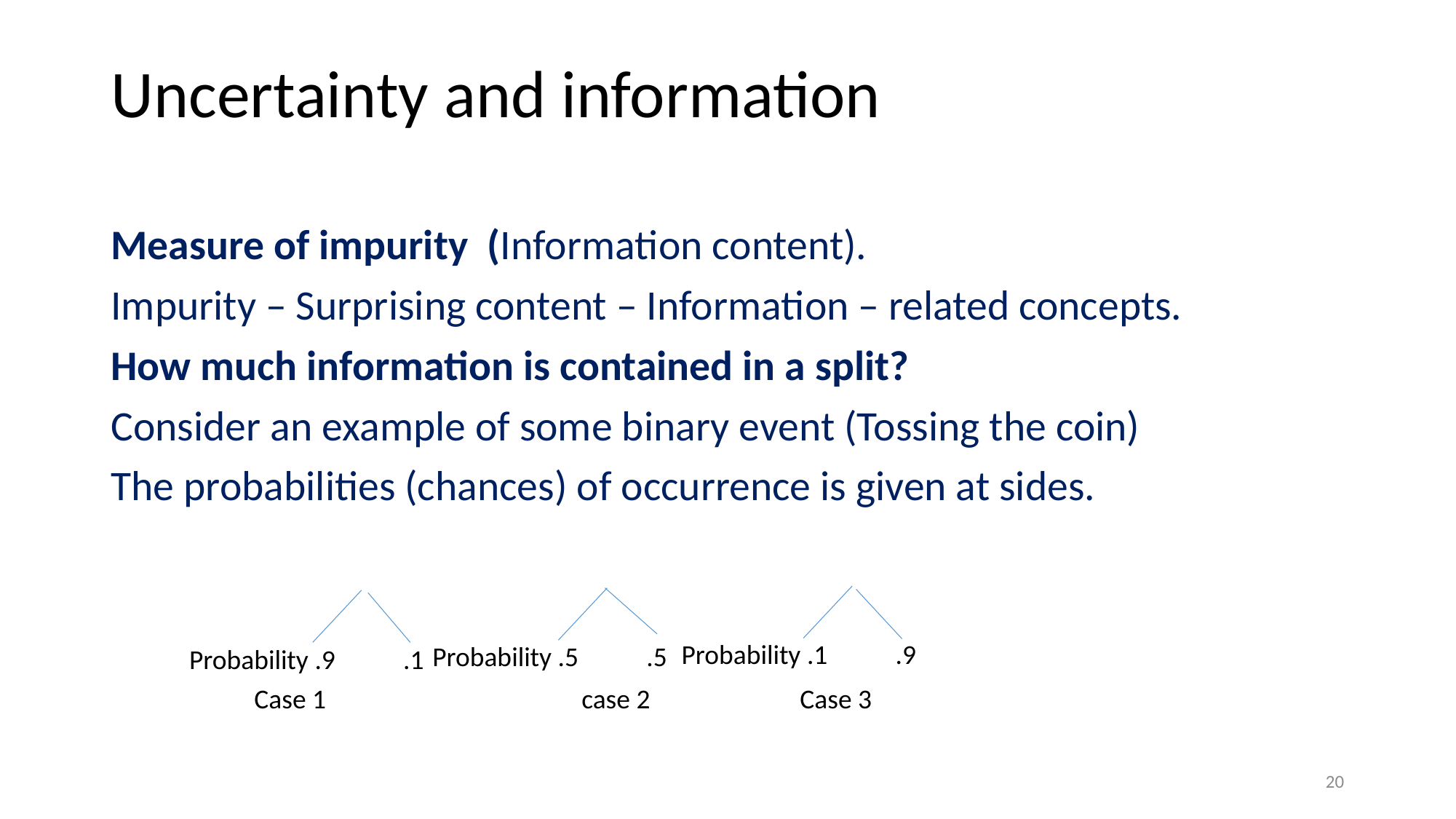

# Uncertainty and information
Measure of impurity  (Information content).
Impurity – Surprising content – Information – related concepts.
How much information is contained in a split?
Consider an example of some binary event (Tossing the coin)
The probabilities (chances) of occurrence is given at sides.

Probability .1           .9
Probability .5           .5
Probability .9           .1
Case 1			case 2		Case 3
20